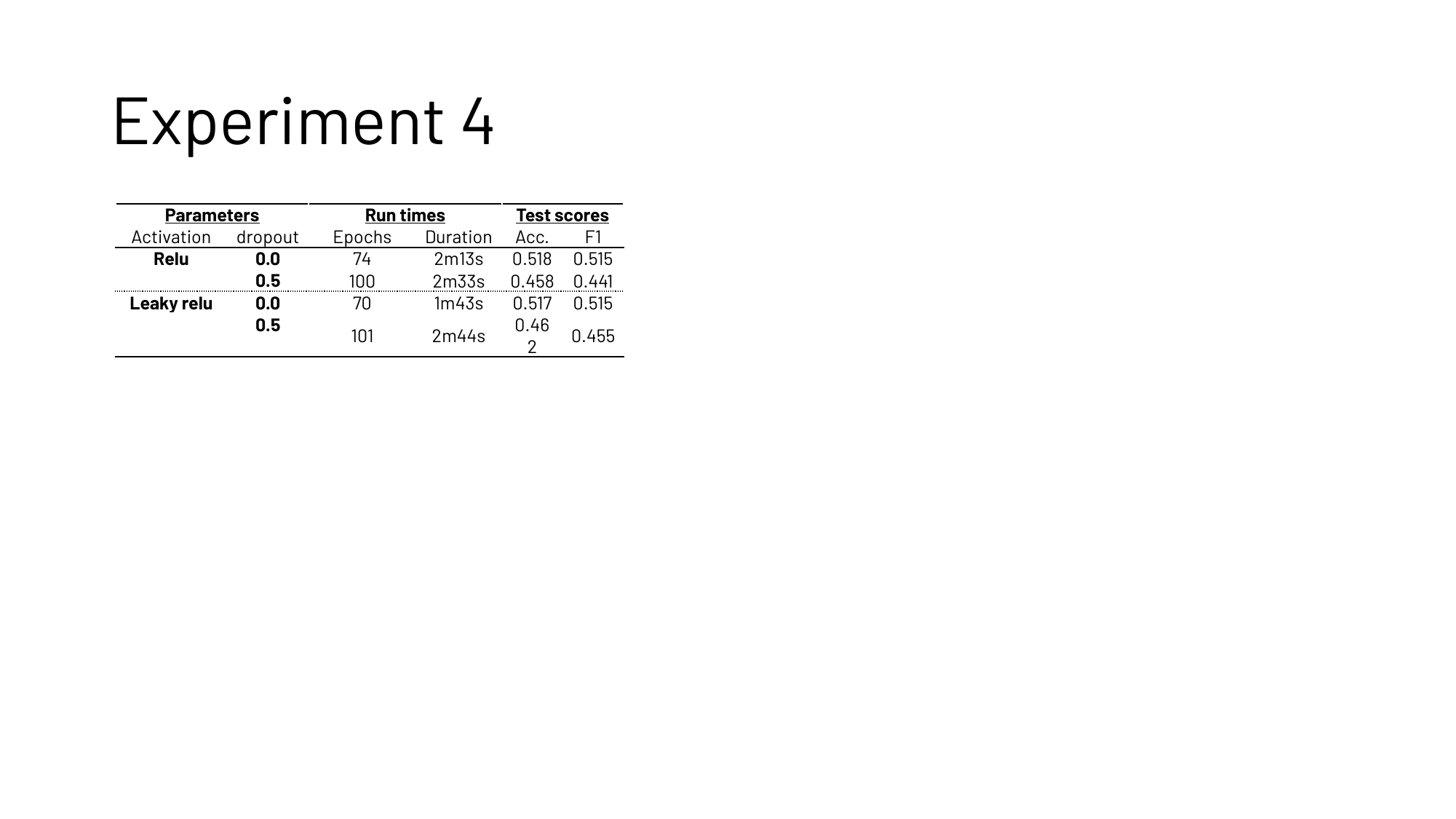

# Experiment 4
| Parameters |  | Run times |  | Test scores |  |
| --- | --- | --- | --- | --- | --- |
| Activation | dropout | Epochs | Duration | Acc. | F1 |
| Relu | 0.0 | 74 | 2m13s | 0.518 | 0.515 |
|  | 0.5 | 100 | 2m33s | 0.458 | 0.441 |
| Leaky relu | 0.0 | 70 | 1m43s | 0.517 | 0.515 |
|  | 0.5 | 101 | 2m44s | 0.462 | 0.455 |